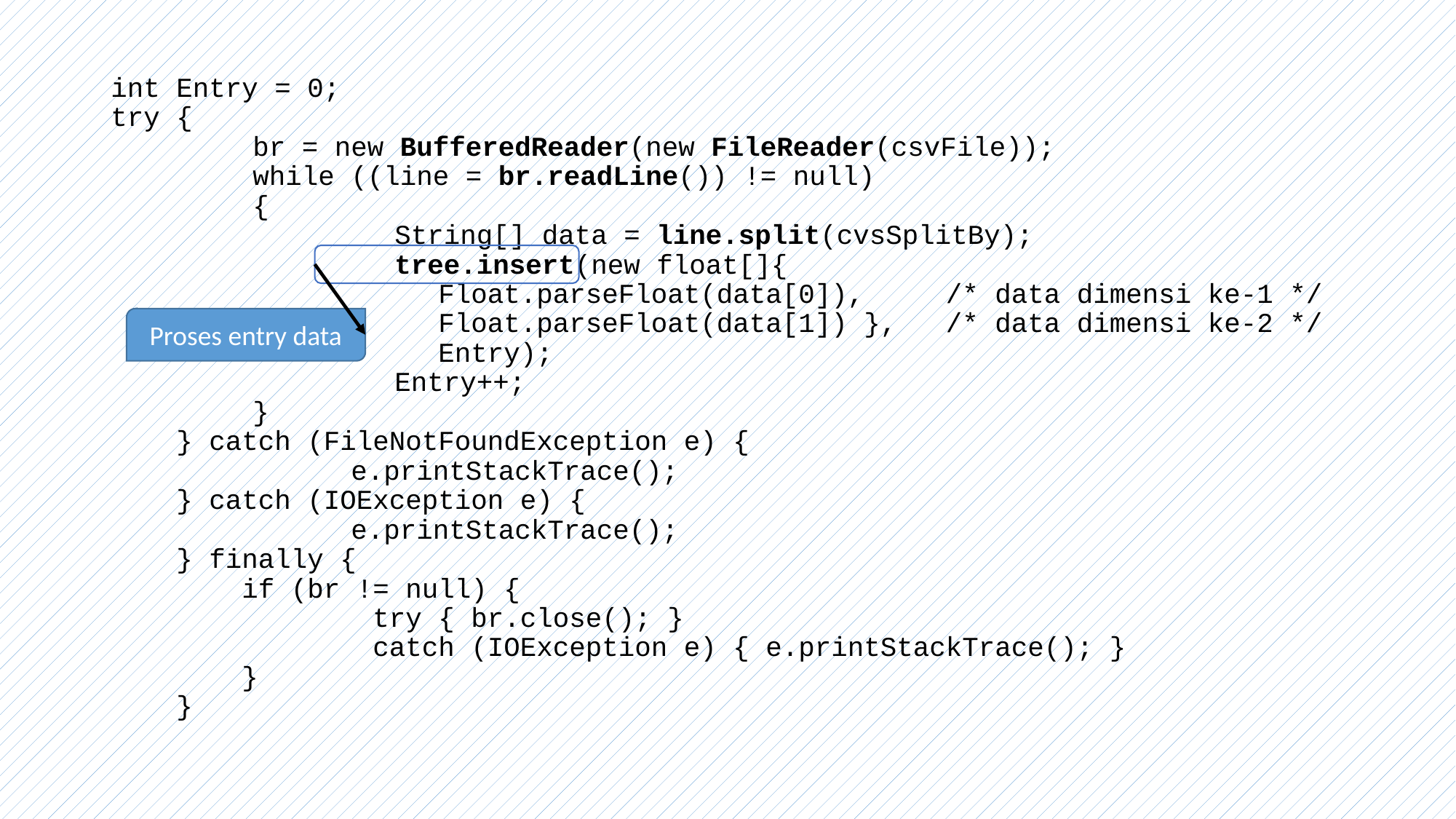

int Entry = 0;
try {
	  br = new BufferedReader(new FileReader(csvFile));
	  while ((line = br.readLine()) != null)
	  {
		    String[] data = line.split(cvsSplitBy);
		    tree.insert(new float[]{
			Float.parseFloat(data[0]),     /* data dimensi ke-1 */
			Float.parseFloat(data[1]) },   /* data dimensi ke-2 */
			Entry);
	    	    Entry++;
	  }
    } catch (FileNotFoundException e) {
	        e.printStackTrace();
    } catch (IOException e) {
	        e.printStackTrace();
    } finally {
        if (br != null) {
                try { br.close(); }
                catch (IOException e) { e.printStackTrace(); }
        }
    }

Proses entry data